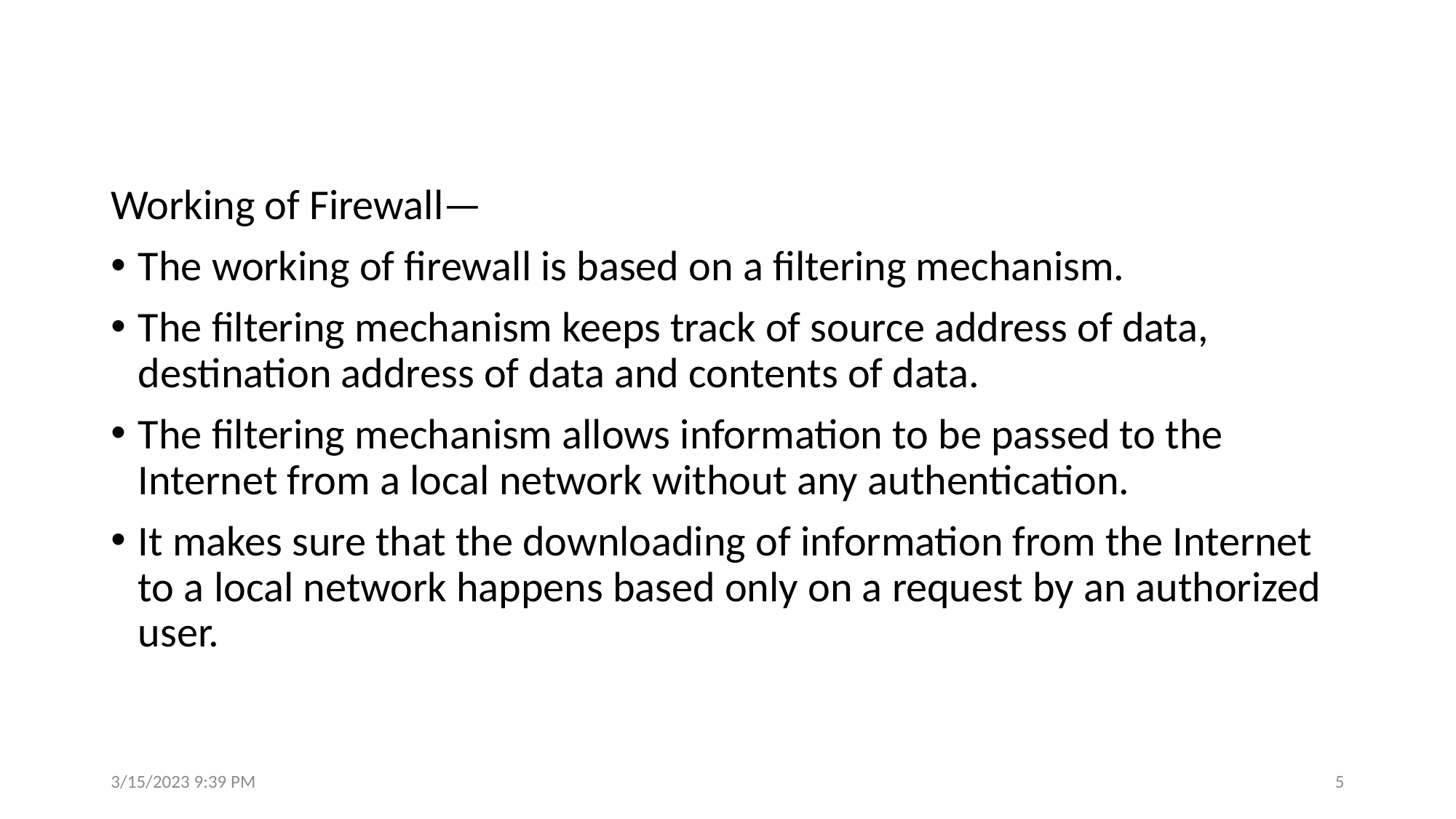

#
Working of Firewall—
The working of firewall is based on a filtering mechanism.
The filtering mechanism keeps track of source address of data, destination address of data and contents of data.
The filtering mechanism allows information to be passed to the Internet from a local network without any authentication.
It makes sure that the downloading of information from the Internet to a local network happens based only on a request by an authorized user.
3/15/2023 9:39 PM
5